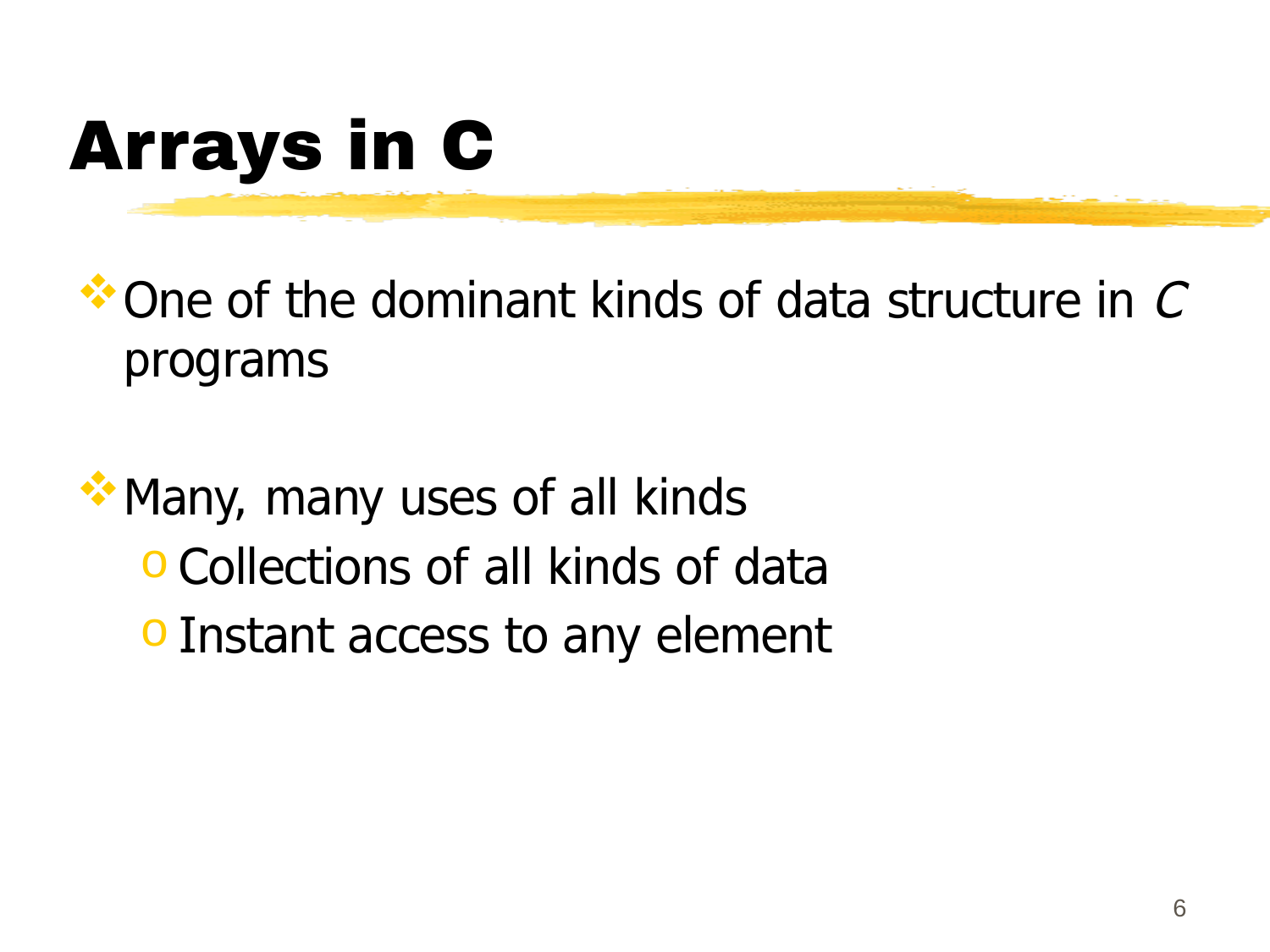

# Arrays in C
One of the dominant kinds of data structure in C programs

Many, many uses of all kinds
Collections of all kinds of data
Instant access to any element
6